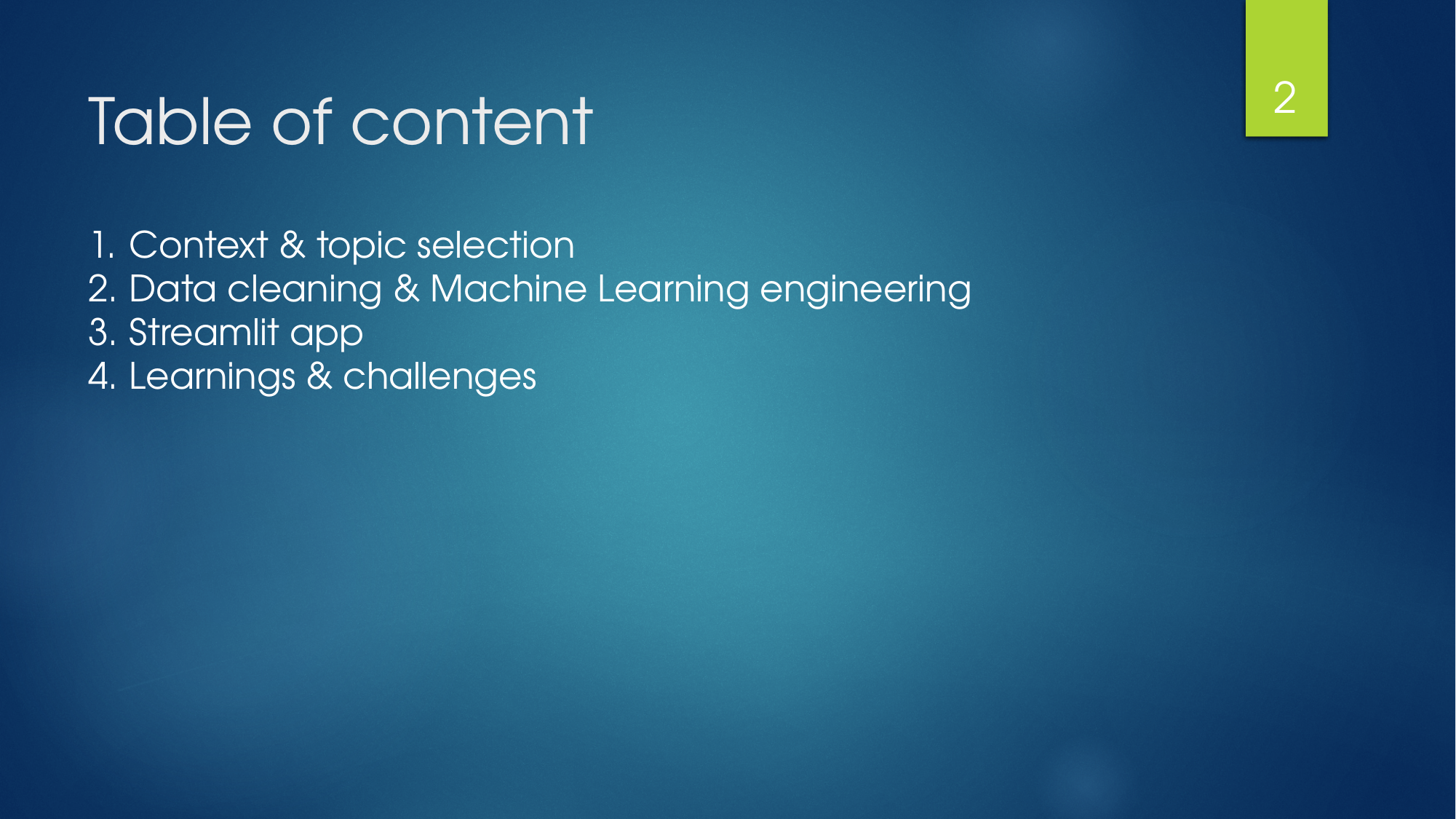

2
# Table of content
Context & topic selection
Data cleaning & Machine Learning engineering
Streamlit app
Learnings & challenges